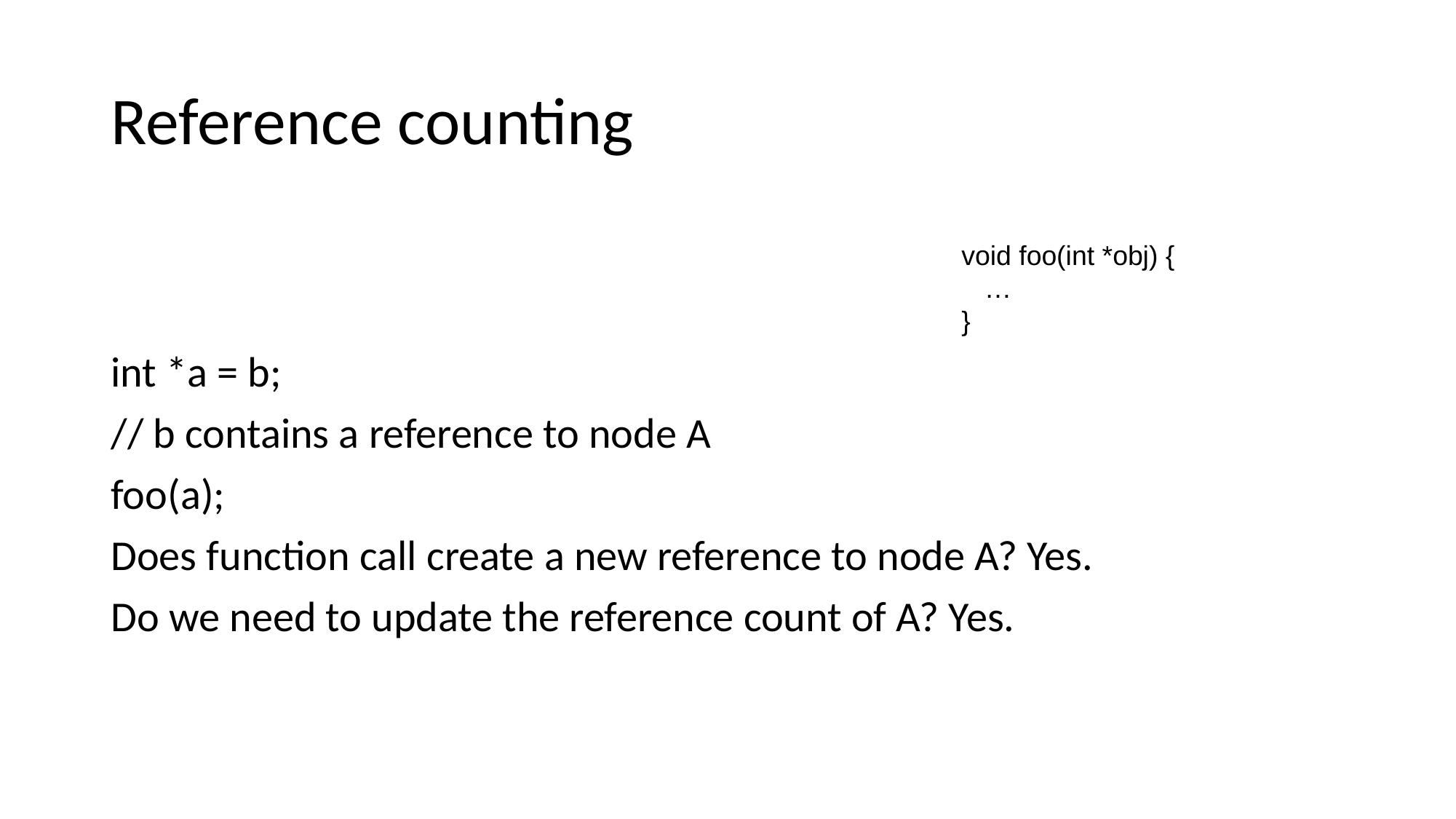

# Reference counting

int *a = b;
// b contains a reference to node A
foo(a);
Does function call create a new reference to node A? Yes.
Do we need to update the reference count of A? Yes.

void foo(int *obj) {
   …
}